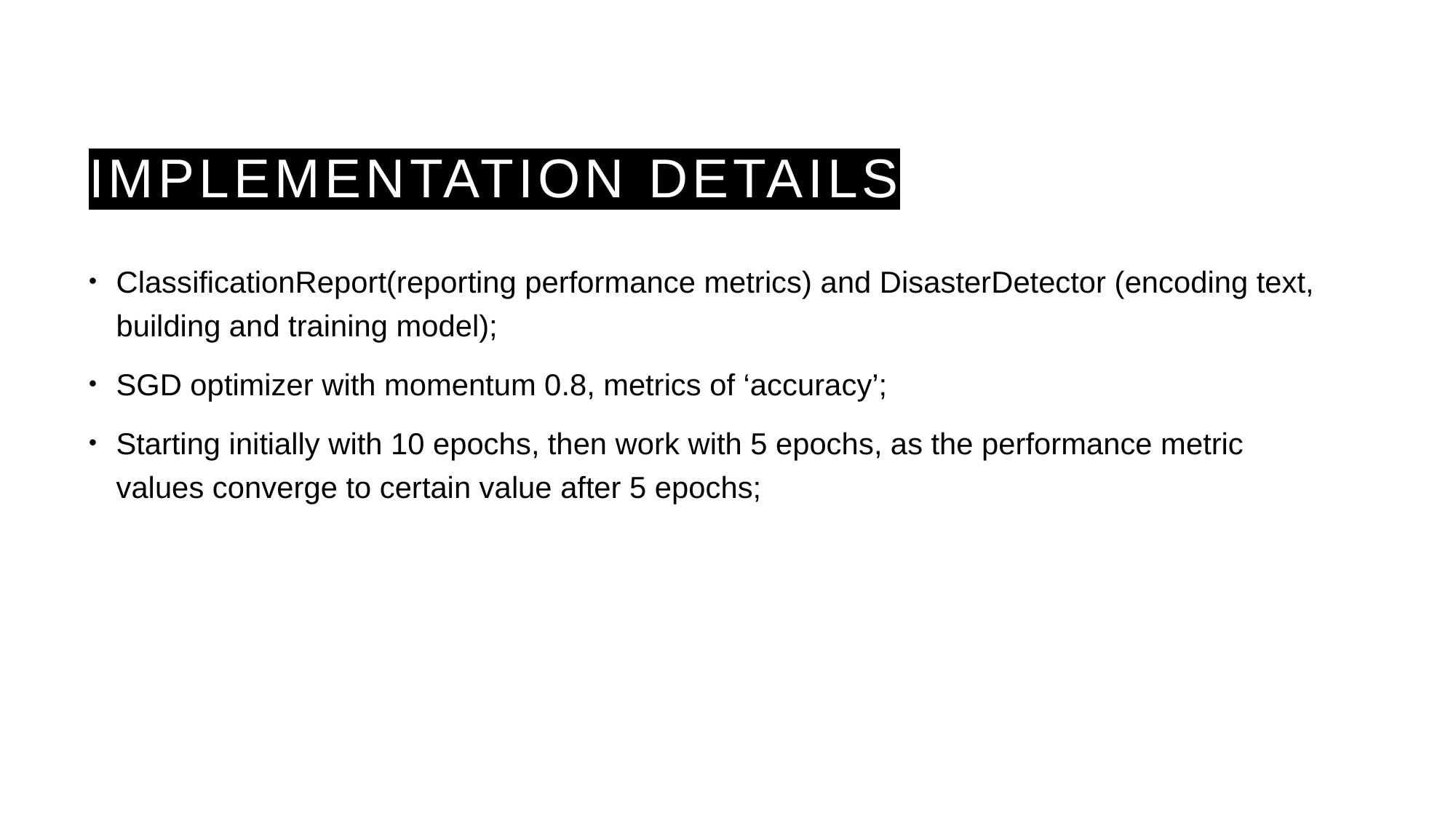

# Implementation details
ClassificationReport(reporting performance metrics) and DisasterDetector (encoding text, building and training model);
SGD optimizer with momentum 0.8, metrics of ‘accuracy’;
Starting initially with 10 epochs, then work with 5 epochs, as the performance metric values converge to certain value after 5 epochs;